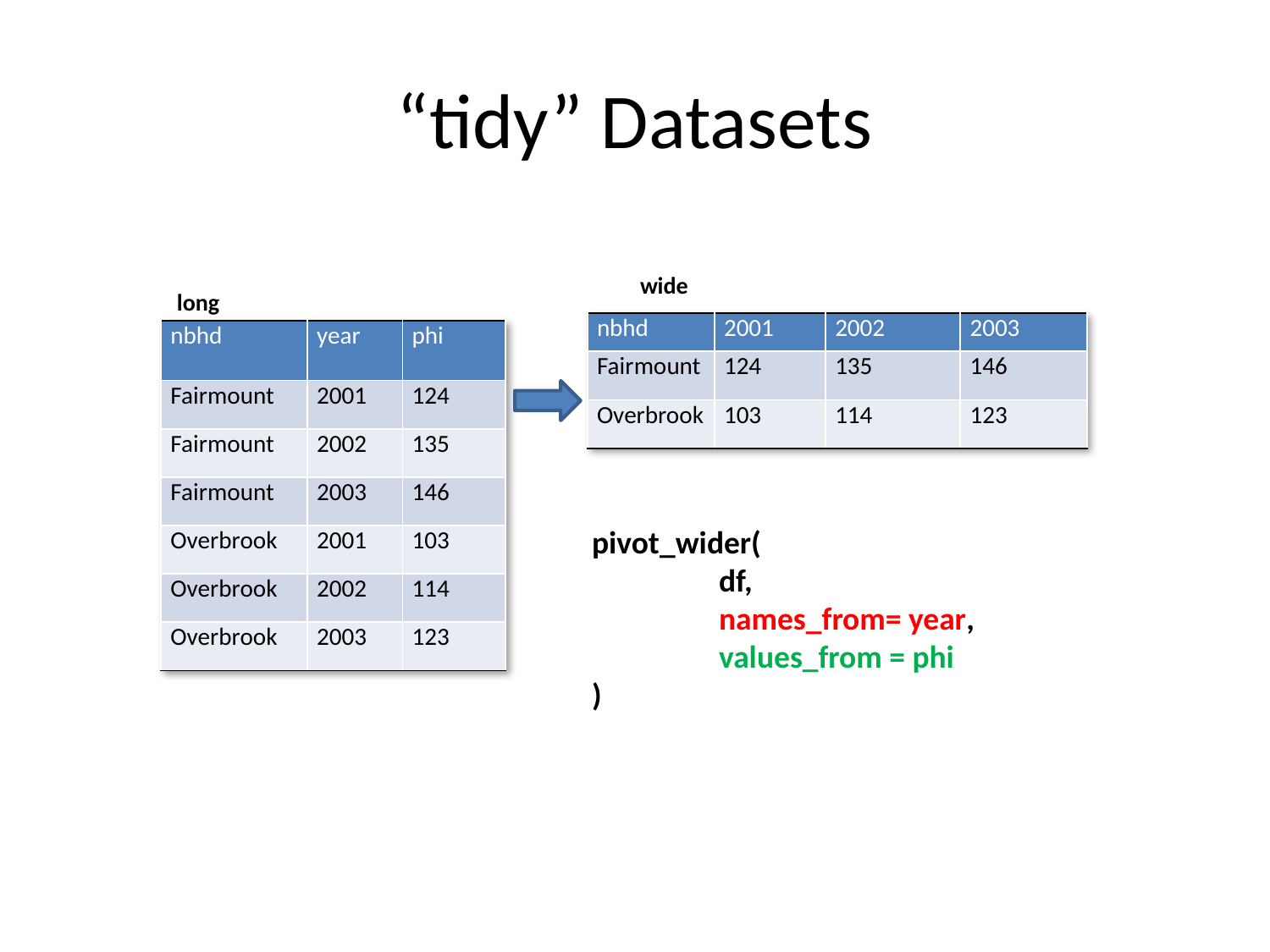

# “tidy” Datasets
wide
long
| nbhd | 2001 | 2002 | 2003 |
| --- | --- | --- | --- |
| Fairmount | 124 | 135 | 146 |
| Overbrook | 103 | 114 | 123 |
| nbhd | year | phi |
| --- | --- | --- |
| Fairmount | 2001 | 124 |
| Fairmount | 2002 | 135 |
| Fairmount | 2003 | 146 |
| Overbrook | 2001 | 103 |
| Overbrook | 2002 | 114 |
| Overbrook | 2003 | 123 |

pivot_wider(
	df,
	names_from= year,
	values_from = phi
)